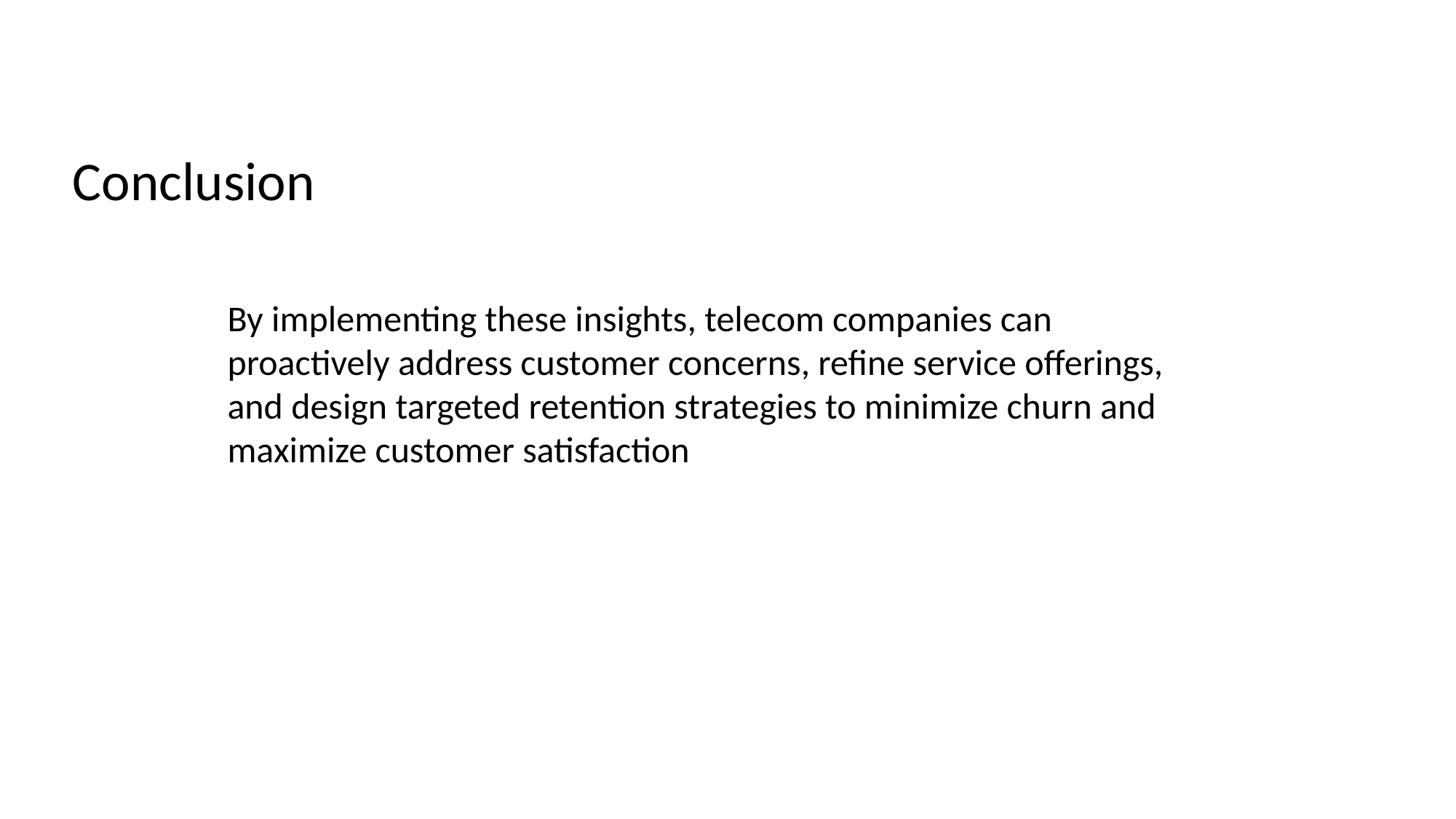

# Conclusion
By implementing these insights, telecom companies can proactively address customer concerns, refine service offerings, and design targeted retention strategies to minimize churn and maximize customer satisfaction